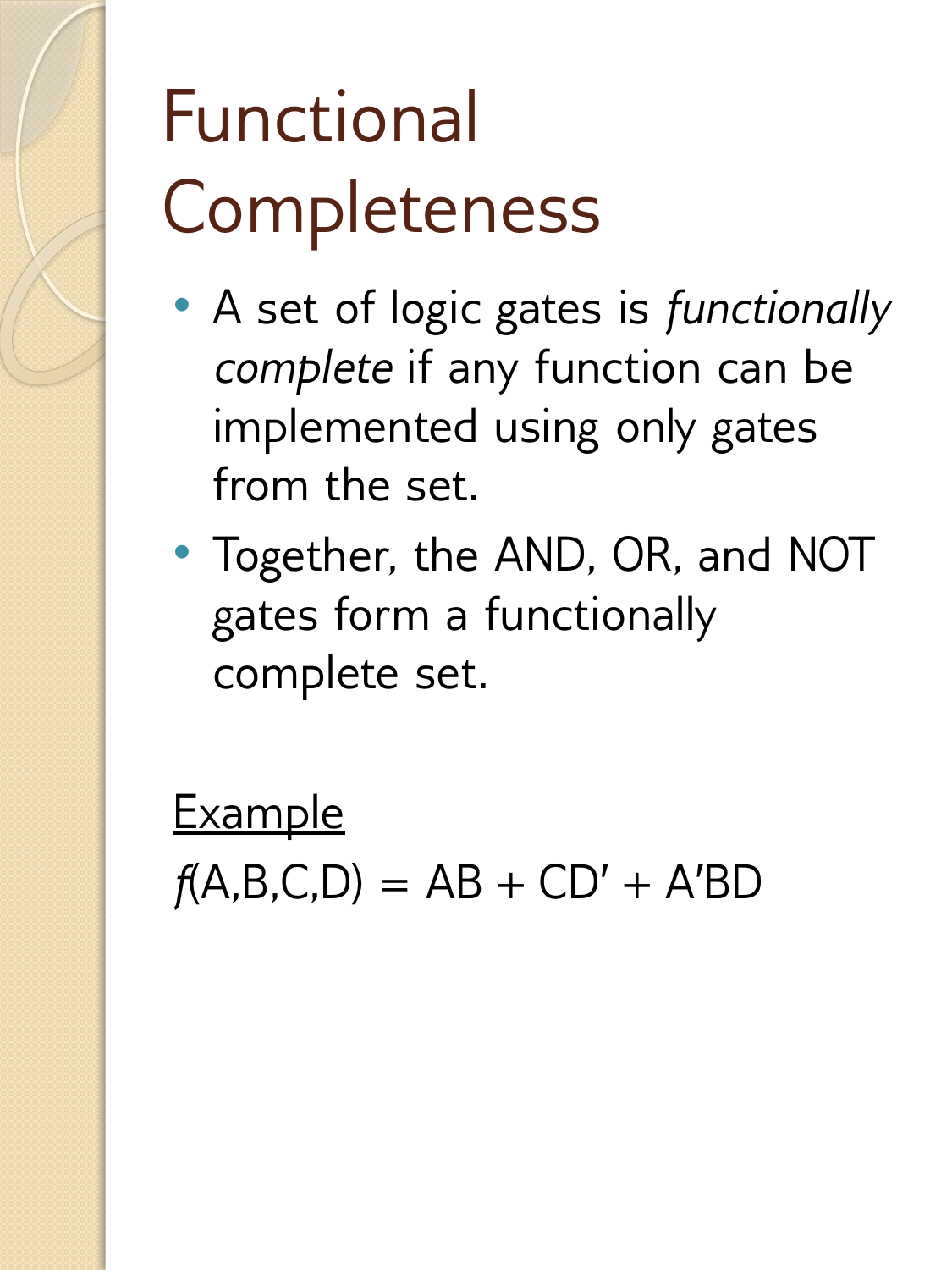

# Functional Completeness
A set of logic gates is functionally complete if any function can be implemented using only gates from the set.
Together, the AND, OR, and NOT gates form a functionally complete set.

Example
f(A,B,C,D) = AB + CD′ + A′BD